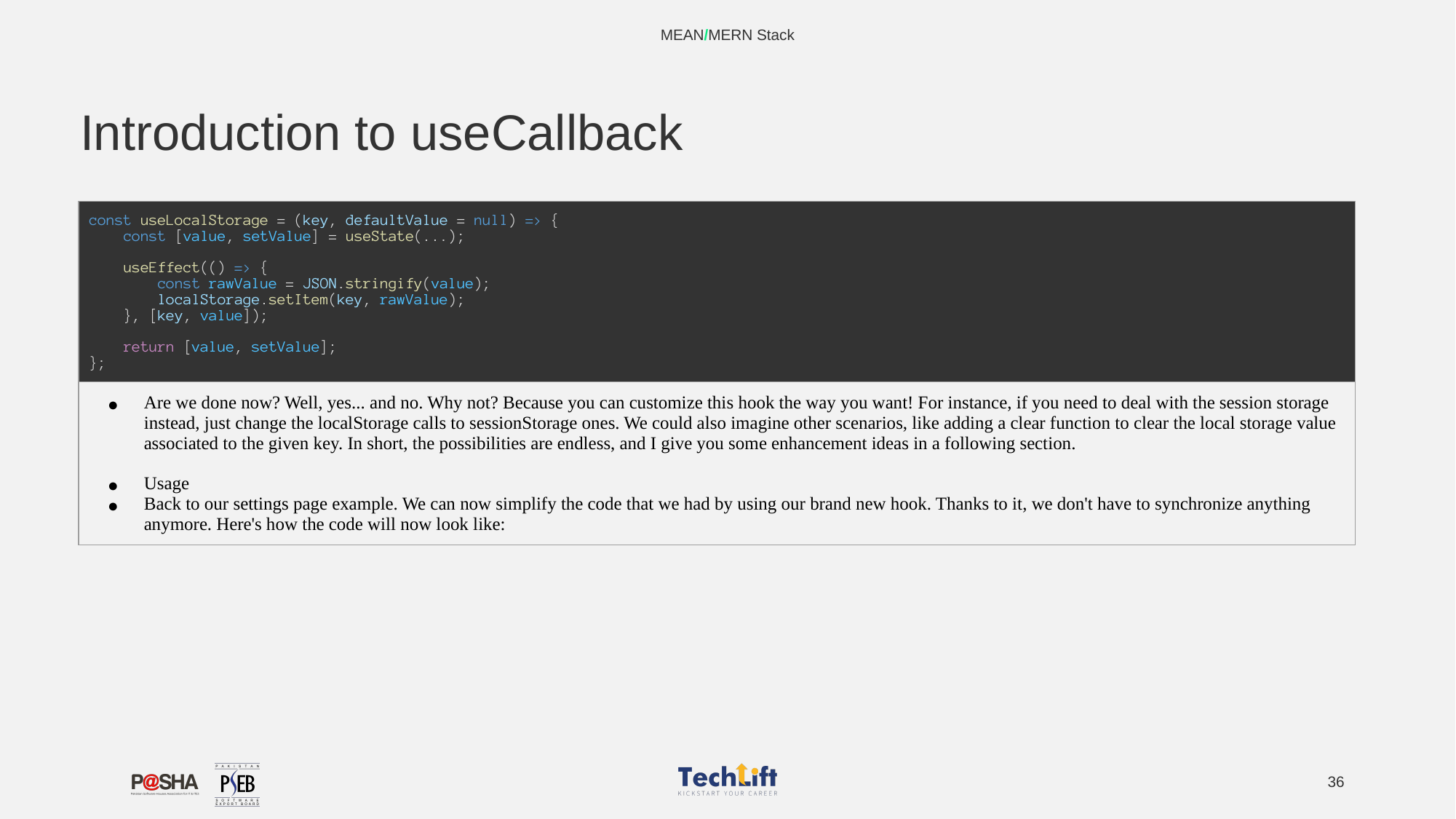

MEAN/MERN Stack
# Introduction to useCallback
| const useLocalStorage = (key, defaultValue = null) => {     const [value, setValue] = useState(...);     useEffect(() => {         const rawValue = JSON.stringify(value);         localStorage.setItem(key, rawValue);     }, [key, value]);     return [value, setValue]; }; |
| --- |
| Are we done now? Well, yes... and no. Why not? Because you can customize this hook the way you want! For instance, if you need to deal with the session storage instead, just change the localStorage calls to sessionStorage ones. We could also imagine other scenarios, like adding a clear function to clear the local storage value associated to the given key. In short, the possibilities are endless, and I give you some enhancement ideas in a following section. Usage Back to our settings page example. We can now simplify the code that we had by using our brand new hook. Thanks to it, we don't have to synchronize anything anymore. Here's how the code will now look like: |
36